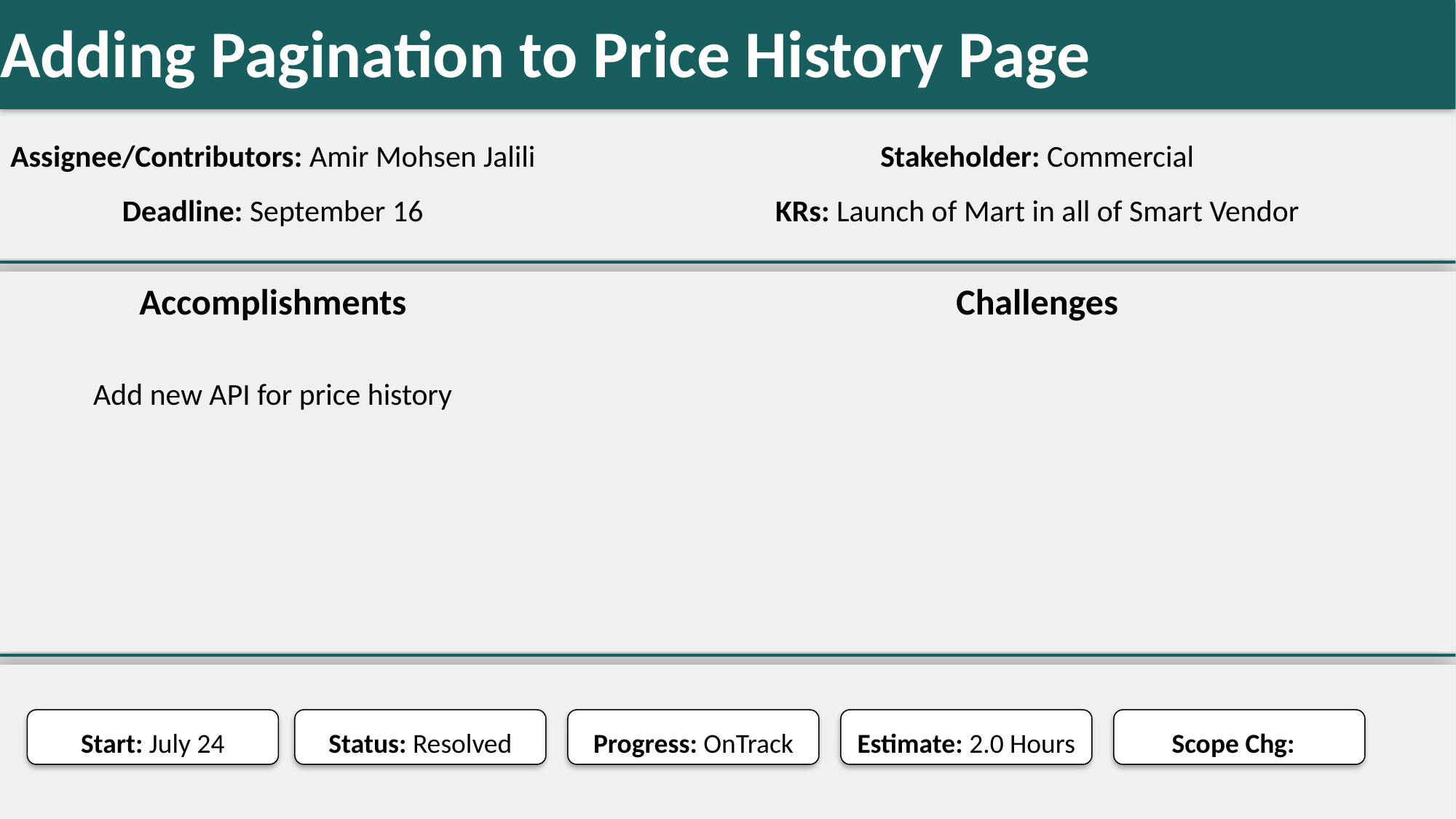

Adding Pagination to Price History Page
#

Assignee/Contributors: Amir Mohsen Jalili

Stakeholder: Commercial

Deadline: September 16

KRs: Launch of Mart in all of Smart Vendor

Accomplishments
Challenges

Add new API for price history

Start: July 24

Status: Resolved

Progress: OnTrack

Estimate: 2.0 Hours

Scope Chg: